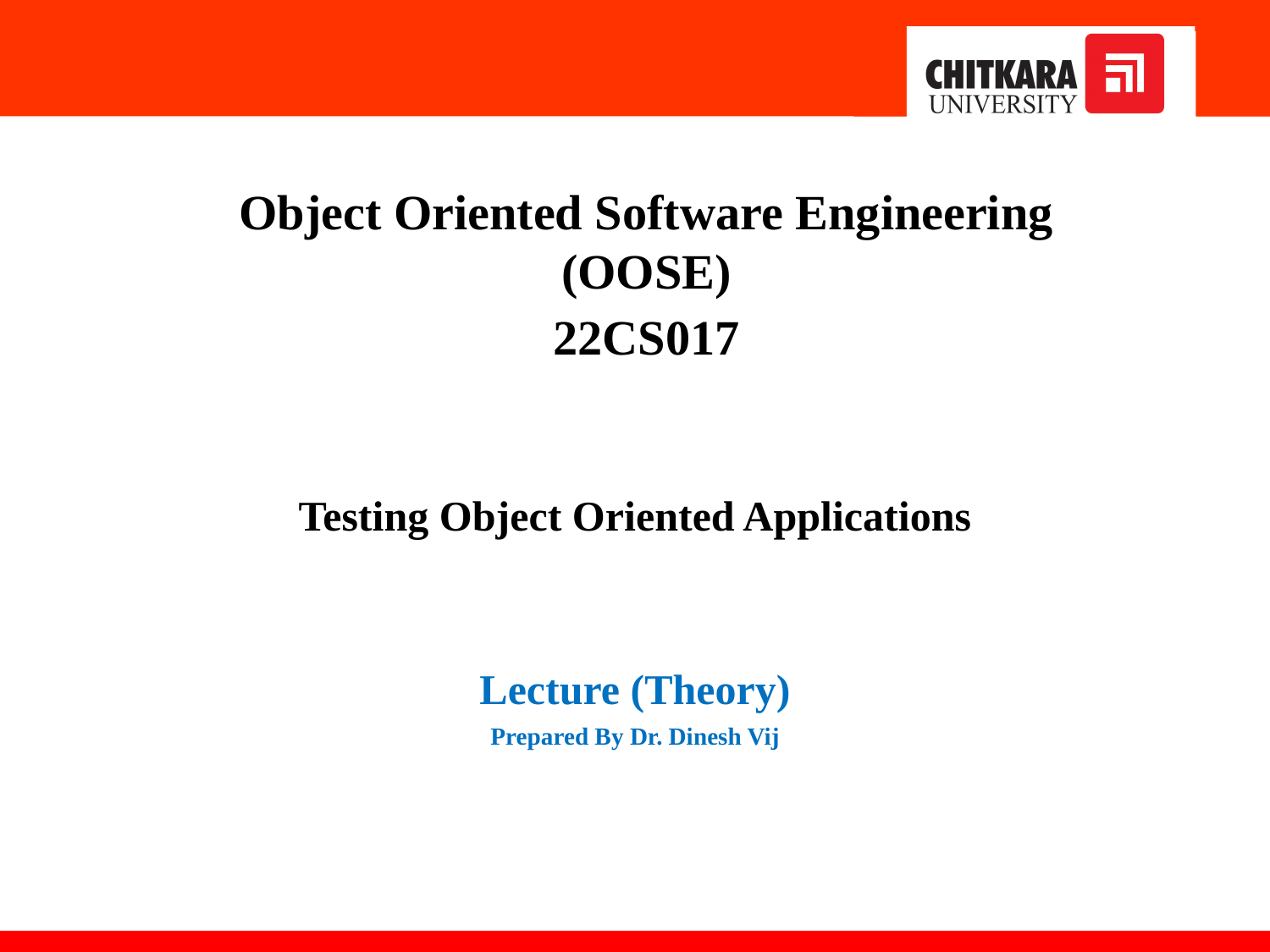

Object Oriented Software Engineering (OOSE)
22CS017

Testing Object Oriented Applications

Lecture (Theory)
Prepared By Dr. Dinesh Vij